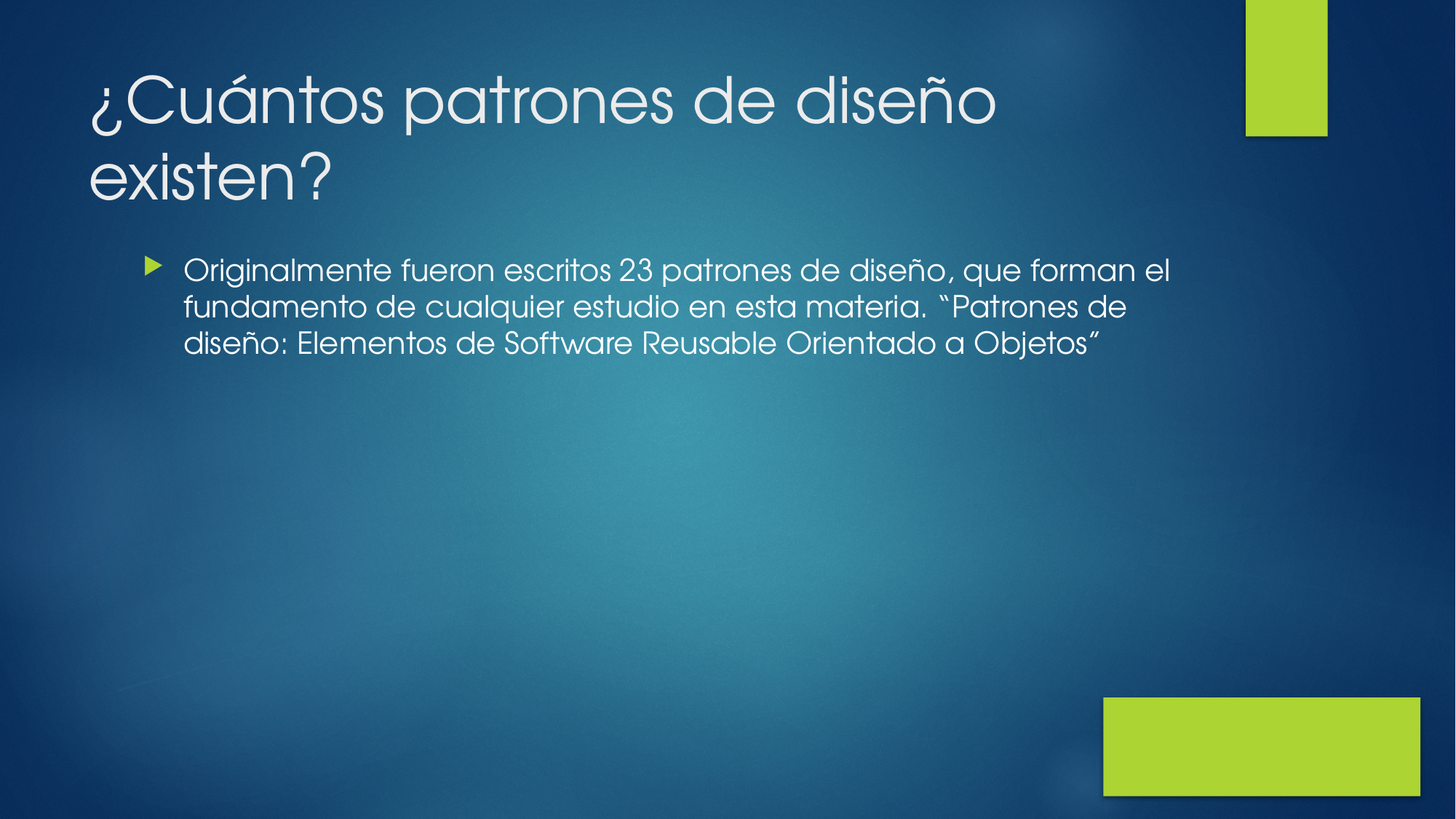

# ¿Cuántos patrones de diseño existen?
Originalmente fueron escritos 23 patrones de diseño, que forman el fundamento de cualquier estudio en esta materia. “Patrones de diseño: Elementos de Software Reusable Orientado a Objetos”